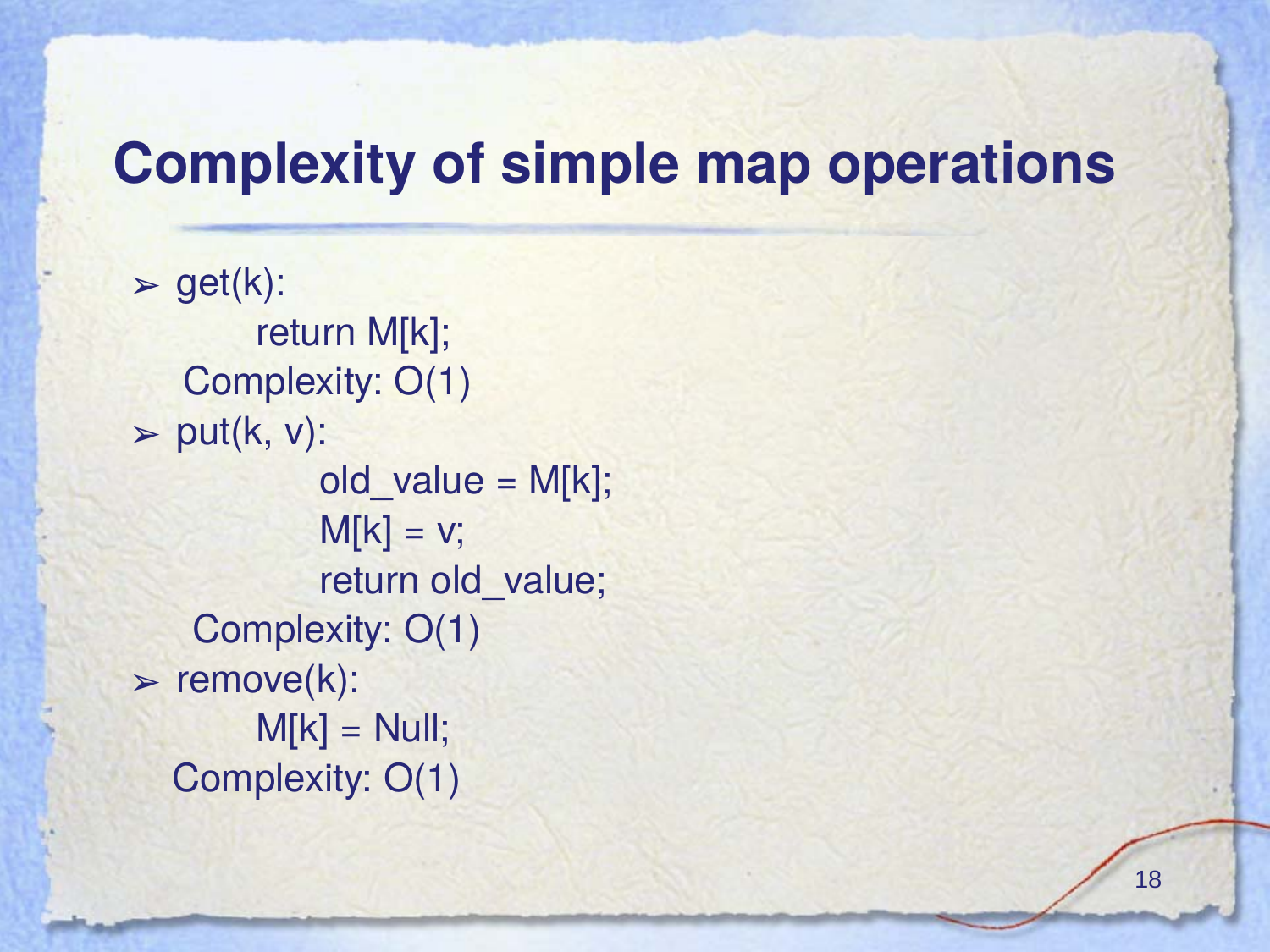

# Complexity of simple map operations
get(k):
	return M[k];
     Complexity: O(1)
put(k, v):
	old_value = M[k];
	M[k] = v;
	return old_value;
Complexity: O(1)
remove(k):
	M[k] = Null;
    Complexity: O(1)
18